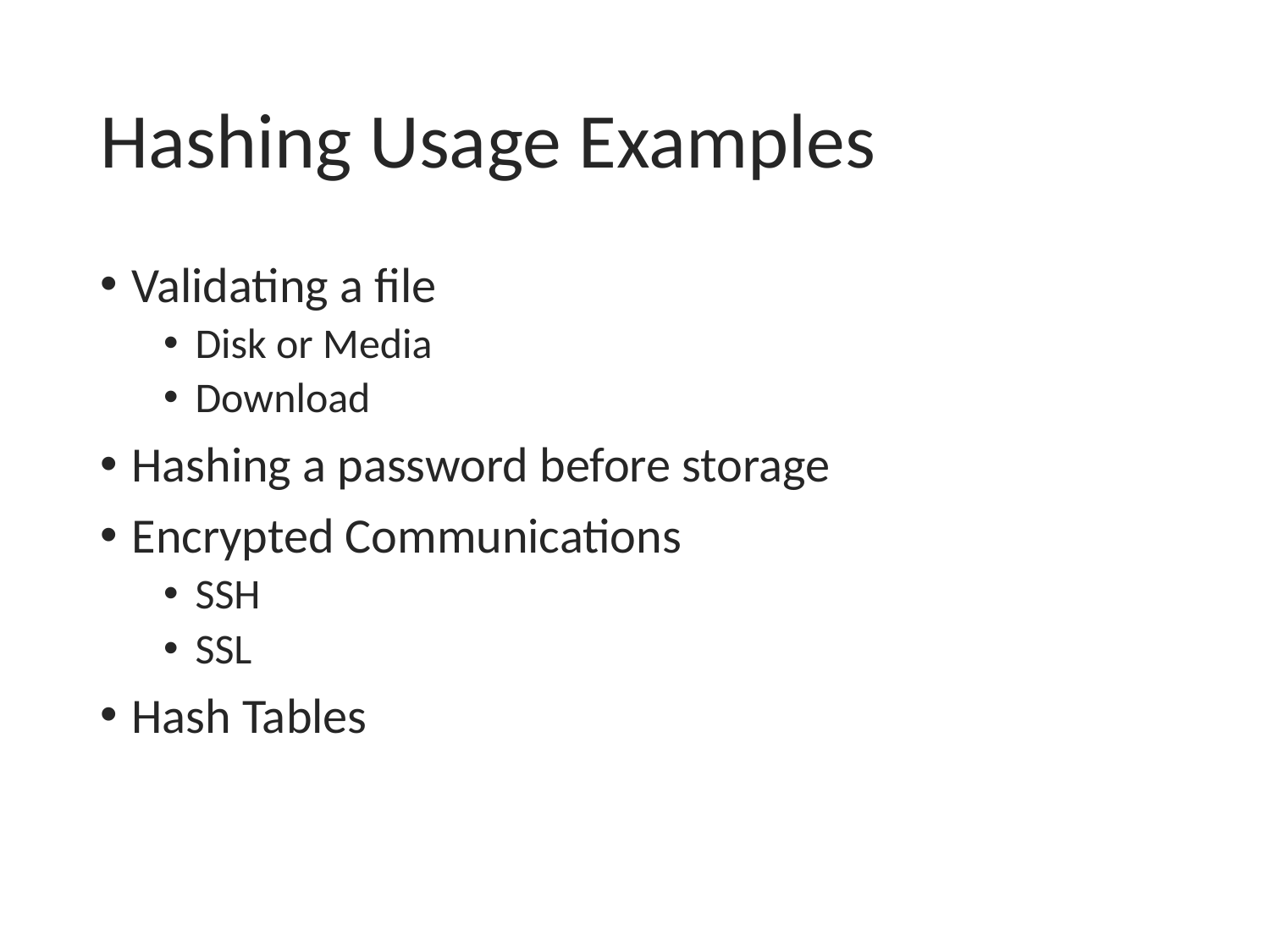

# Hashing Usage Examples
Validating a file
Disk or Media
Download
Hashing a password before storage
Encrypted Communications
SSH
SSL
Hash Tables